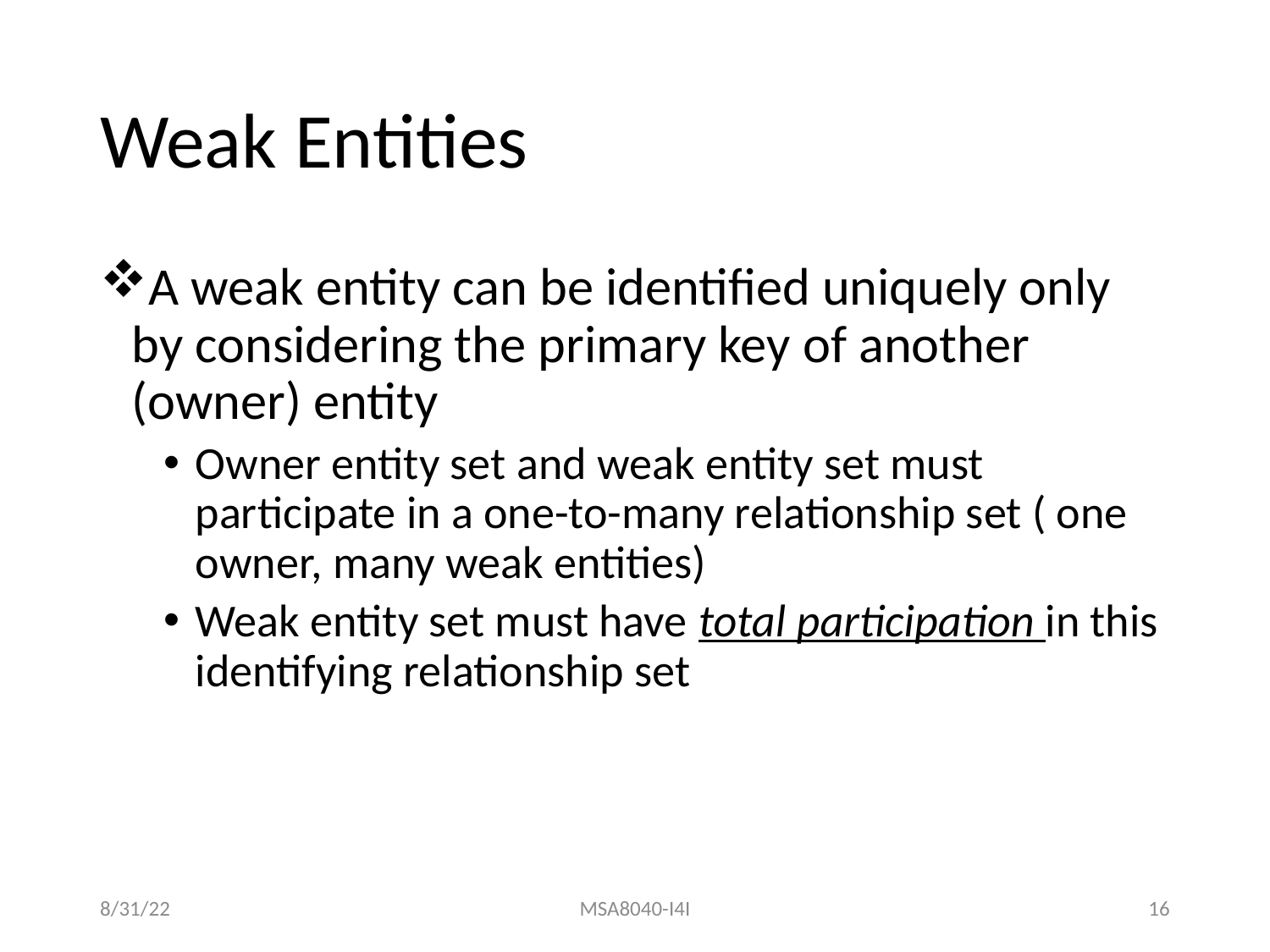

# Weak Entities
A weak entity can be identified uniquely only by considering the primary key of another (owner) entity
Owner entity set and weak entity set must participate in a one-to-many relationship set ( one owner, many weak entities)
Weak entity set must have total participation in this identifying relationship set
8/31/22
MSA8040-I4I
16